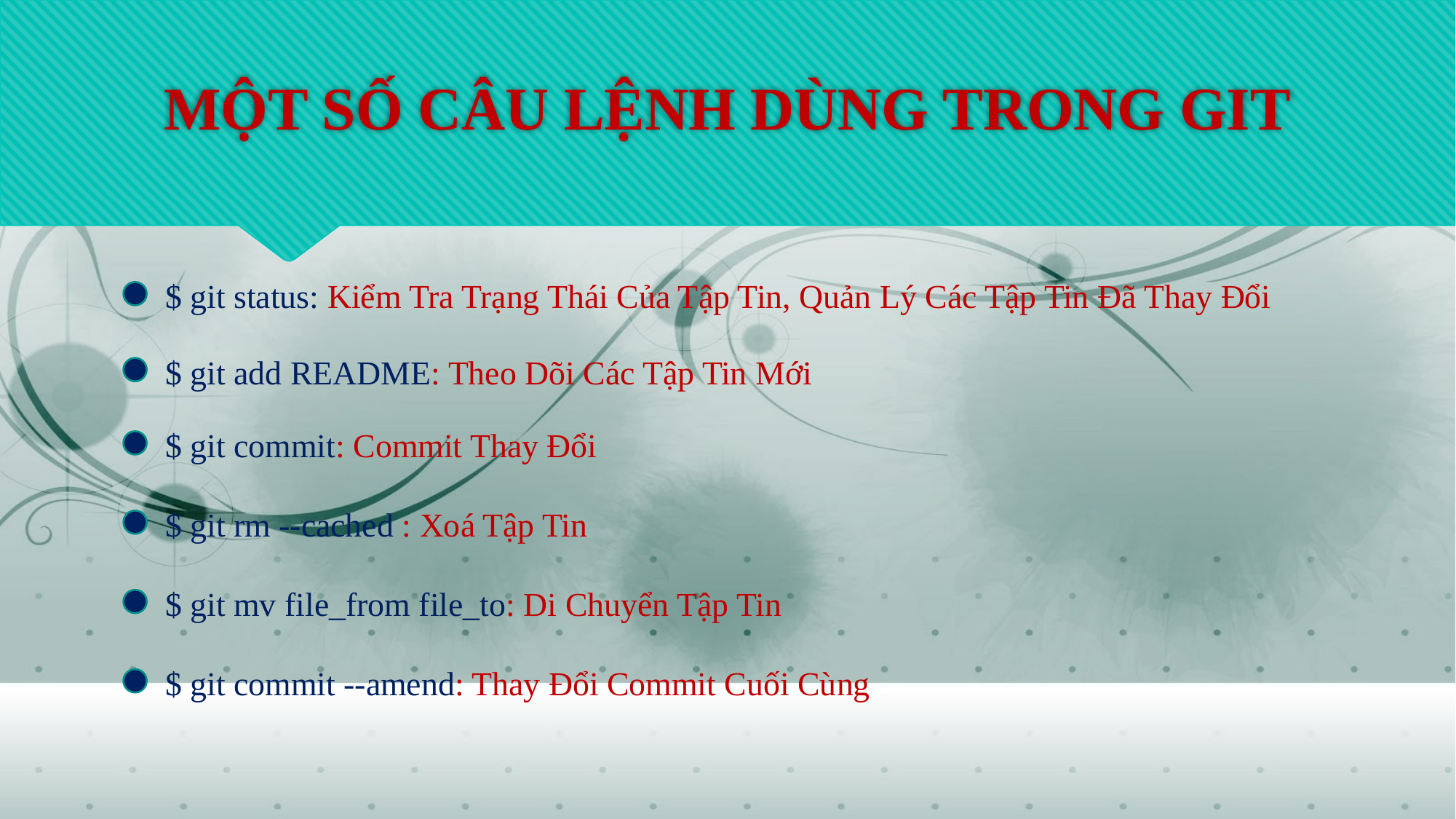

# MỘT SỐ CÂU LỆNH DÙNG TRONG GIT
$ git status: Kiểm Tra Trạng Thái Của Tập Tin, Quản Lý Các Tập Tin Đã Thay Đổi

$ git add README: Theo Dõi Các Tập Tin Mới

$ git commit: Commit Thay Đổi

$ git rm --cached : Xoá Tập Tin

$ git mv file_from file_to: Di Chuyển Tập Tin

$ git commit --amend: Thay Đổi Commit Cuối Cùng